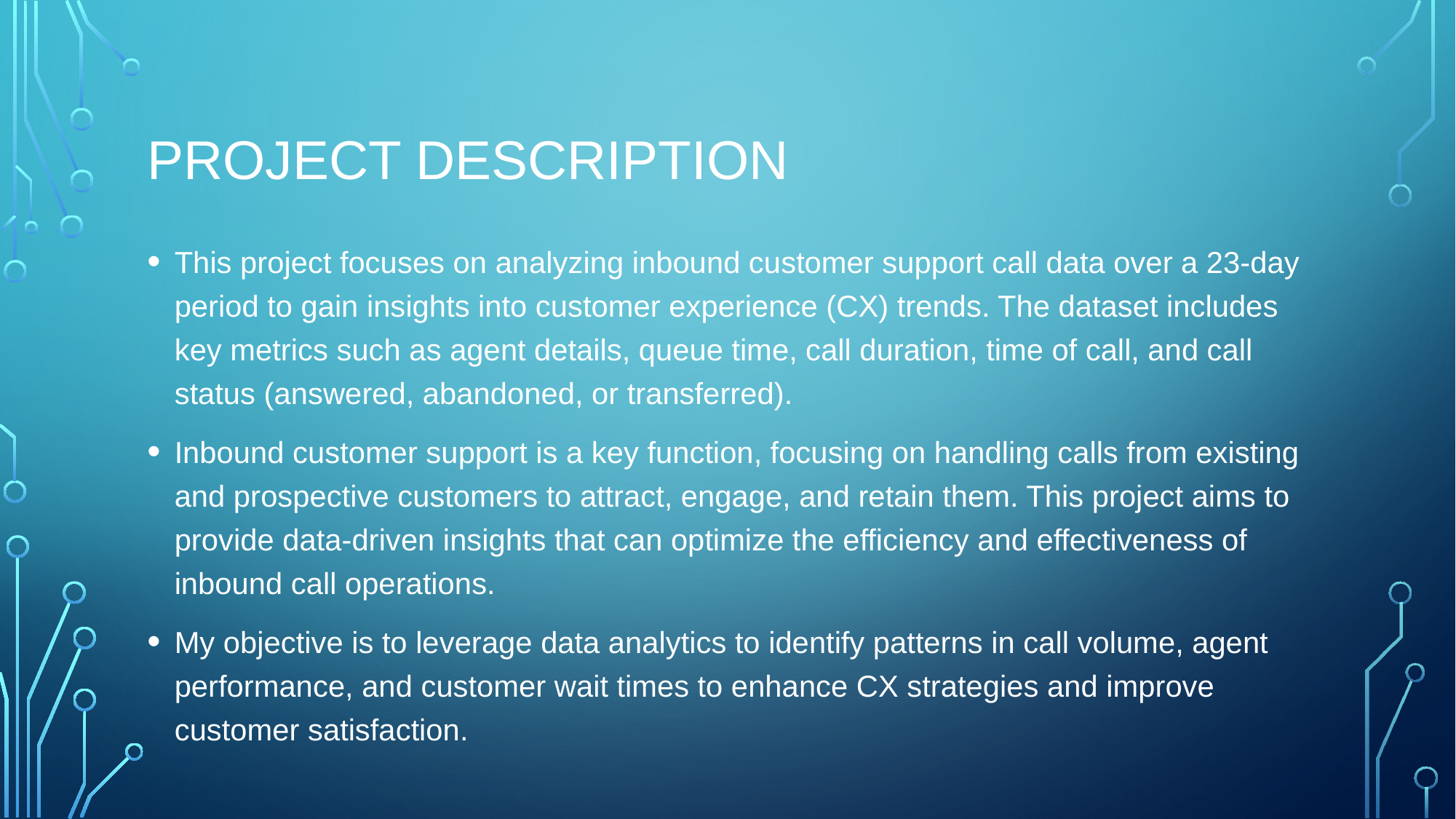

# Project Description
This project focuses on analyzing inbound customer support call data over a 23-day period to gain insights into customer experience (CX) trends. The dataset includes key metrics such as agent details, queue time, call duration, time of call, and call status (answered, abandoned, or transferred).
Inbound customer support is a key function, focusing on handling calls from existing and prospective customers to attract, engage, and retain them. This project aims to provide data-driven insights that can optimize the efficiency and effectiveness of inbound call operations.
My objective is to leverage data analytics to identify patterns in call volume, agent performance, and customer wait times to enhance CX strategies and improve customer satisfaction.